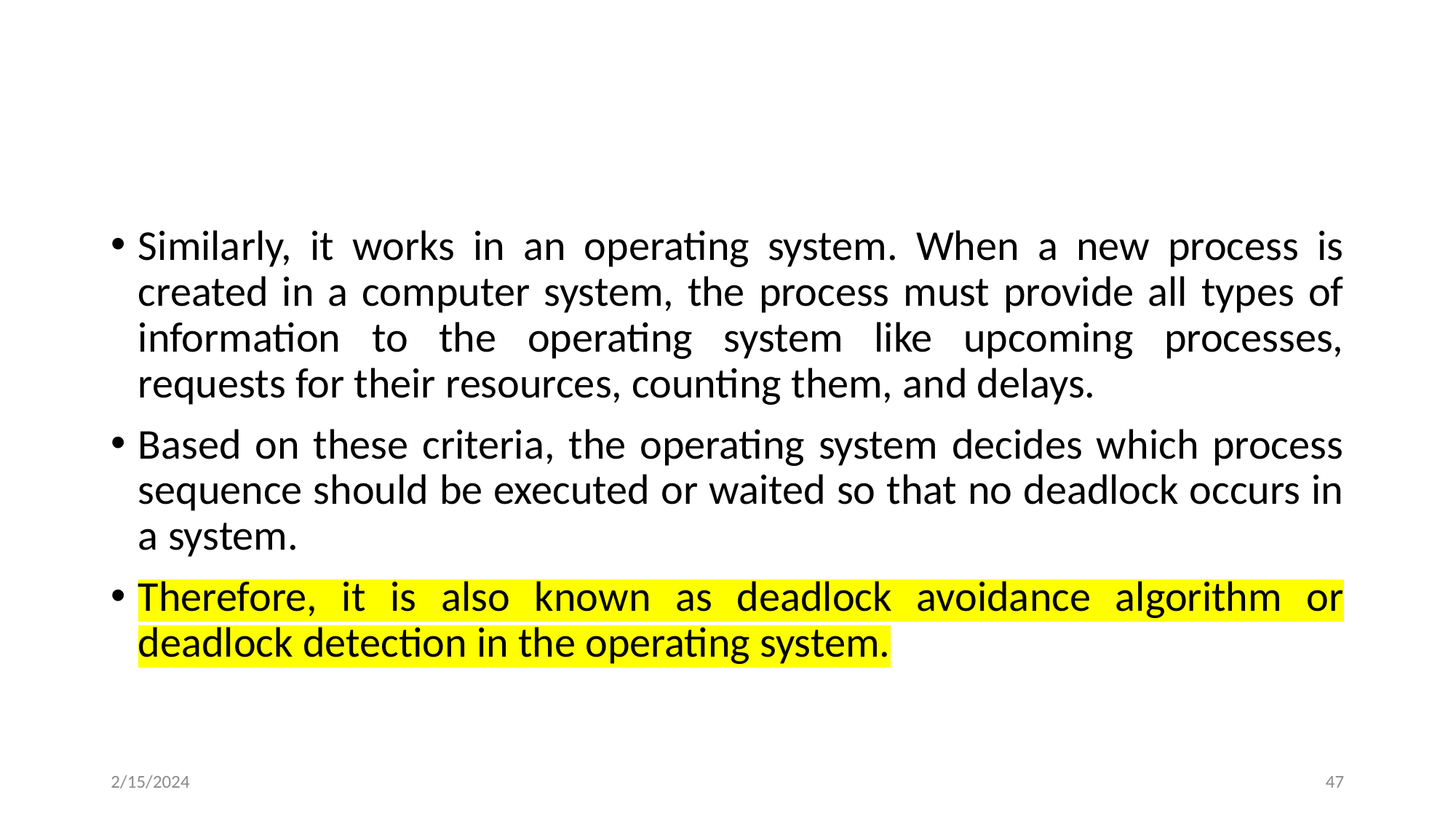

Similarly, it works in an operating system. When a new process is created in a computer system, the process must provide all types of information to the operating system like upcoming processes, requests for their resources, counting them, and delays.
Based on these criteria, the operating system decides which process sequence should be executed or waited so that no deadlock occurs in a system.
Therefore, it is also known as deadlock avoidance algorithm or deadlock detection in the operating system.
2/15/2024
47